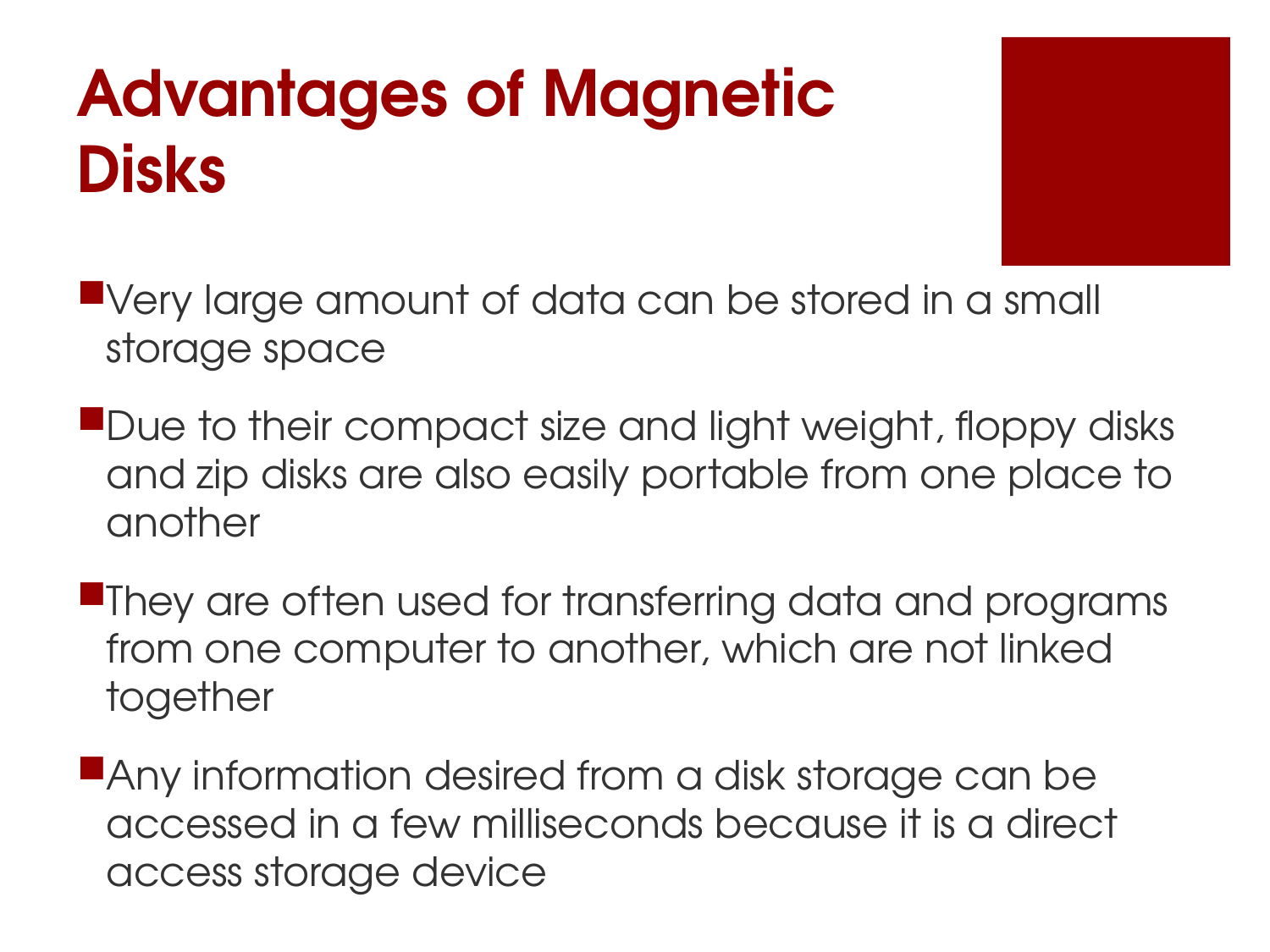

# Advantages of Magnetic Disks
Very large amount of data can be stored in a small storage space
Due to their compact size and light weight, floppy disks and zip disks are also easily portable from one place to another
They are often used for transferring data and programs from one computer to another, which are not linked together
Any information desired from a disk storage can be accessed in a few milliseconds because it is a direct access storage device